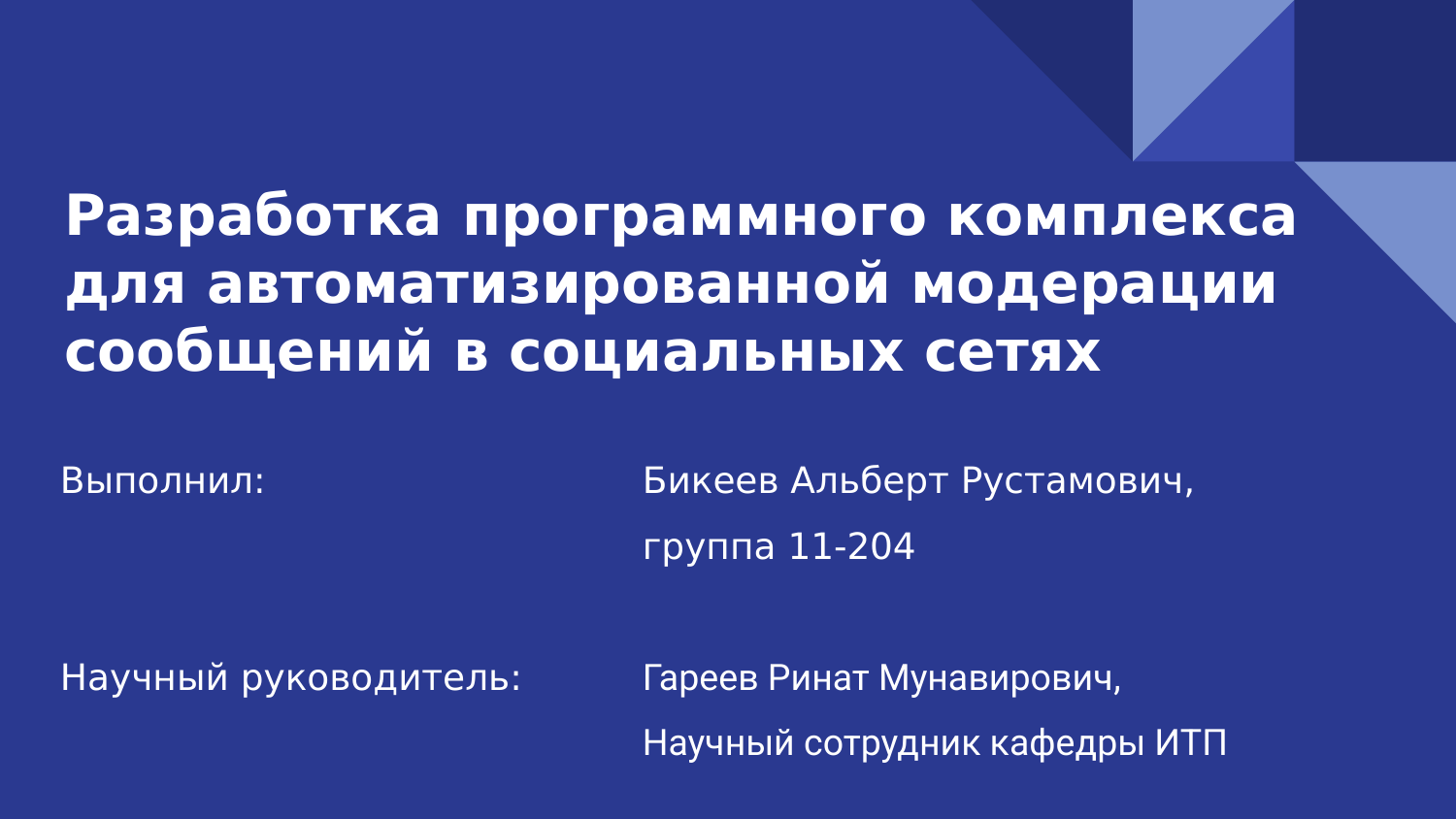

# Разработка программного комплекса для автоматизированной модерации сообщений в социальных сетях
Выполнил: 			Бикеев Альберт Рустамович,
				группа 11-204

Научный руководитель:	Гареев Ринат Мунавирович,
				Научный сотрудник кафедры ИТП

1